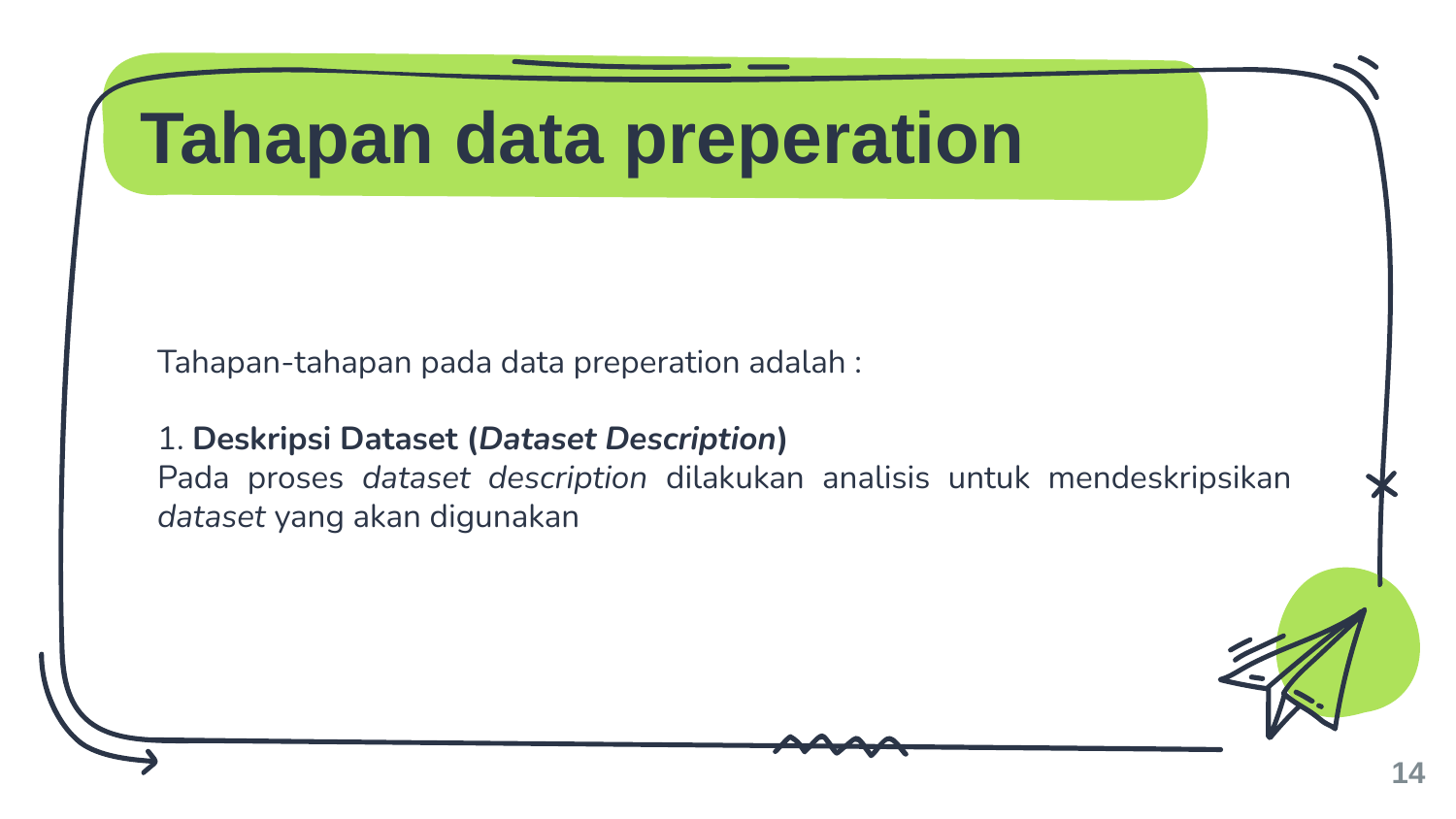

# Tahapan data preperation

Tahapan-tahapan pada data preperation adalah :

1. Deskripsi Dataset (Dataset Description)
Pada proses dataset description dilakukan analisis untuk mendeskripsikan dataset yang akan digunakan

14